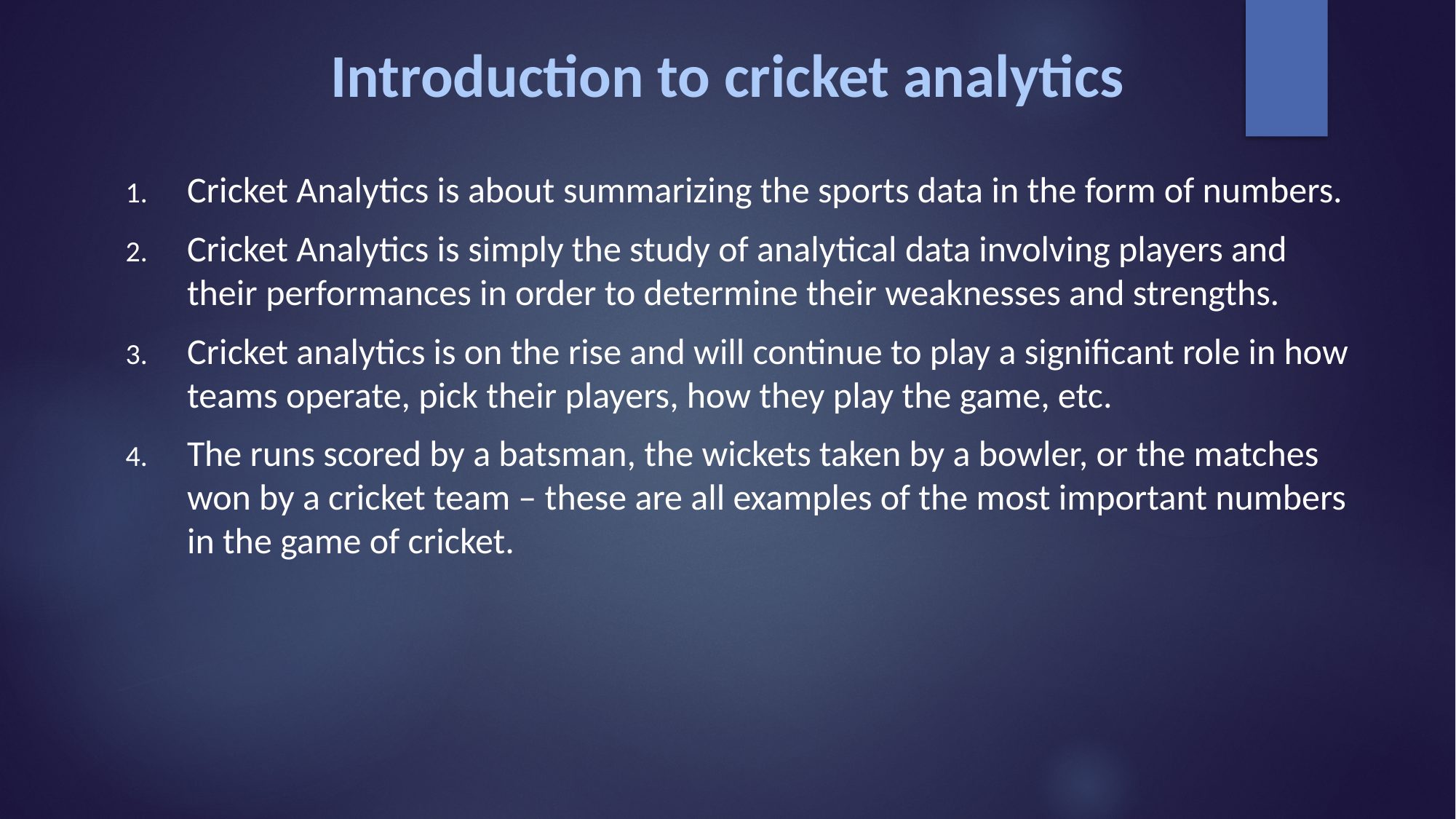

# Introduction to cricket analytics
Cricket Analytics is about summarizing the sports data in the form of numbers.
Cricket Analytics is simply the study of analytical data involving players and their performances in order to determine their weaknesses and strengths.
Cricket analytics is on the rise and will continue to play a significant role in how teams operate, pick their players, how they play the game, etc.
The runs scored by a batsman, the wickets taken by a bowler, or the matches won by a cricket team – these are all examples of the most important numbers in the game of cricket.